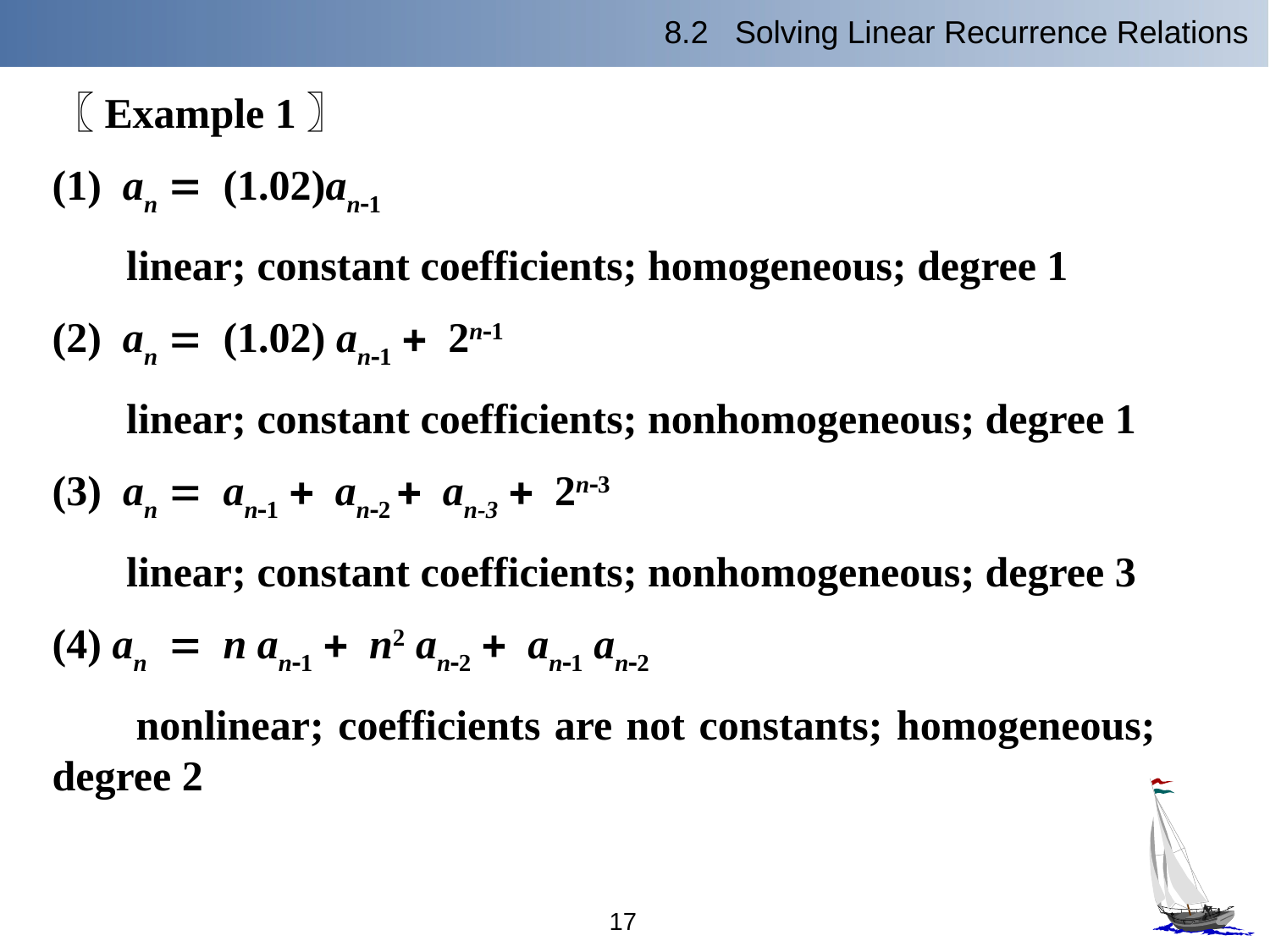

8.2   Solving Linear Recurrence Relations
〖Example 1〗
(1)  an = (1.02)an−1
       linear; constant coefficients; homogeneous; degree 1
(2)  an = (1.02) an−1 + 2n−1
       linear; constant coefficients; nonhomogeneous; degree 1
(3)  an = an−1 + an−2 + an-3 + 2n−3
       linear; constant coefficients; nonhomogeneous; degree 3
(4) an = n an−1 + n2 an−2 + an−1 an−2
      nonlinear; coefficients are not constants; homogeneous;  degree 2
17